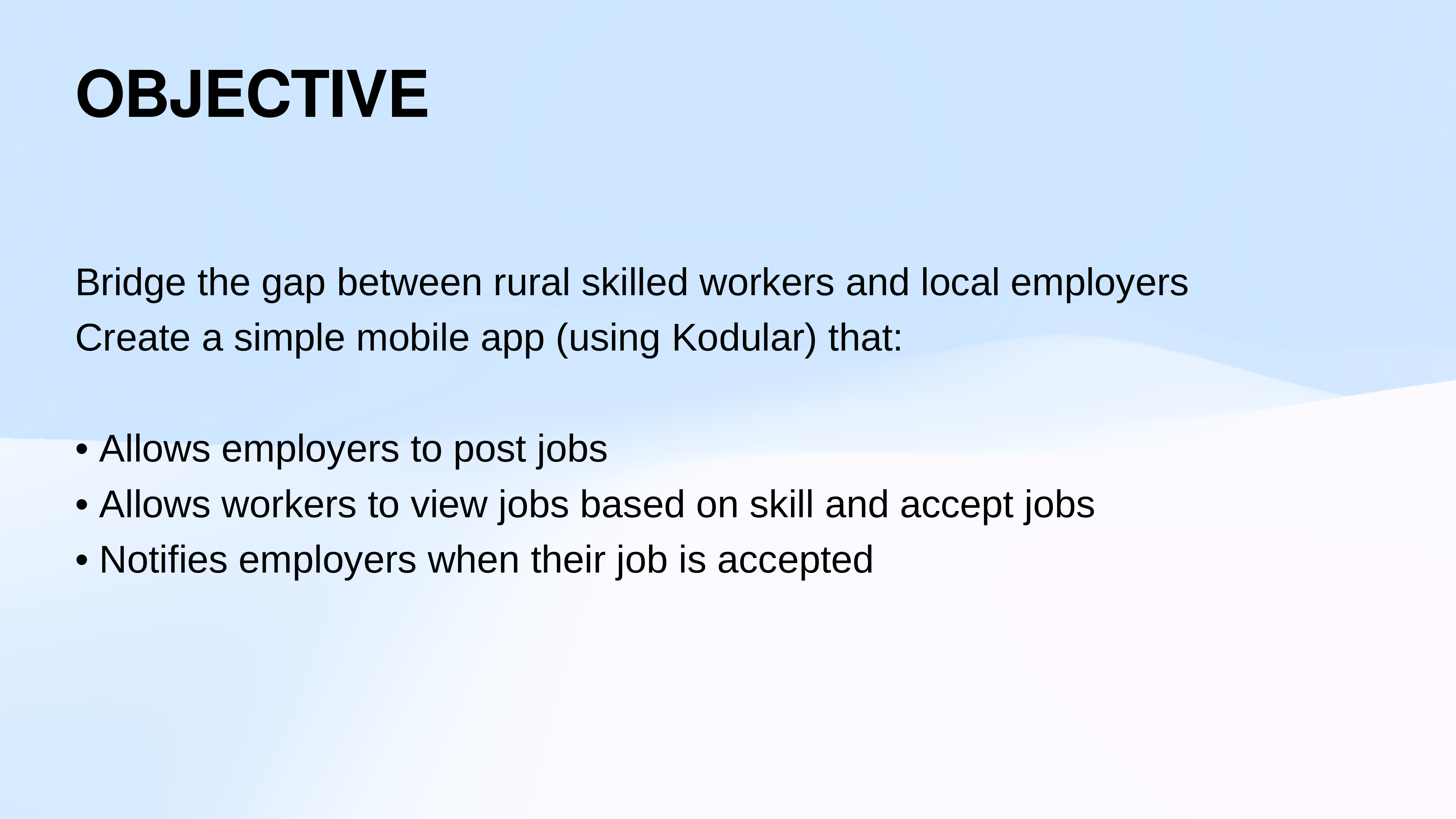

# OBJECTIVE
Bridge the gap between rural skilled workers and local employers
Create a simple mobile app (using Kodular) that:

• Allows employers to post jobs
• Allows workers to view jobs based on skill and accept jobs
• Notifies employers when their job is accepted